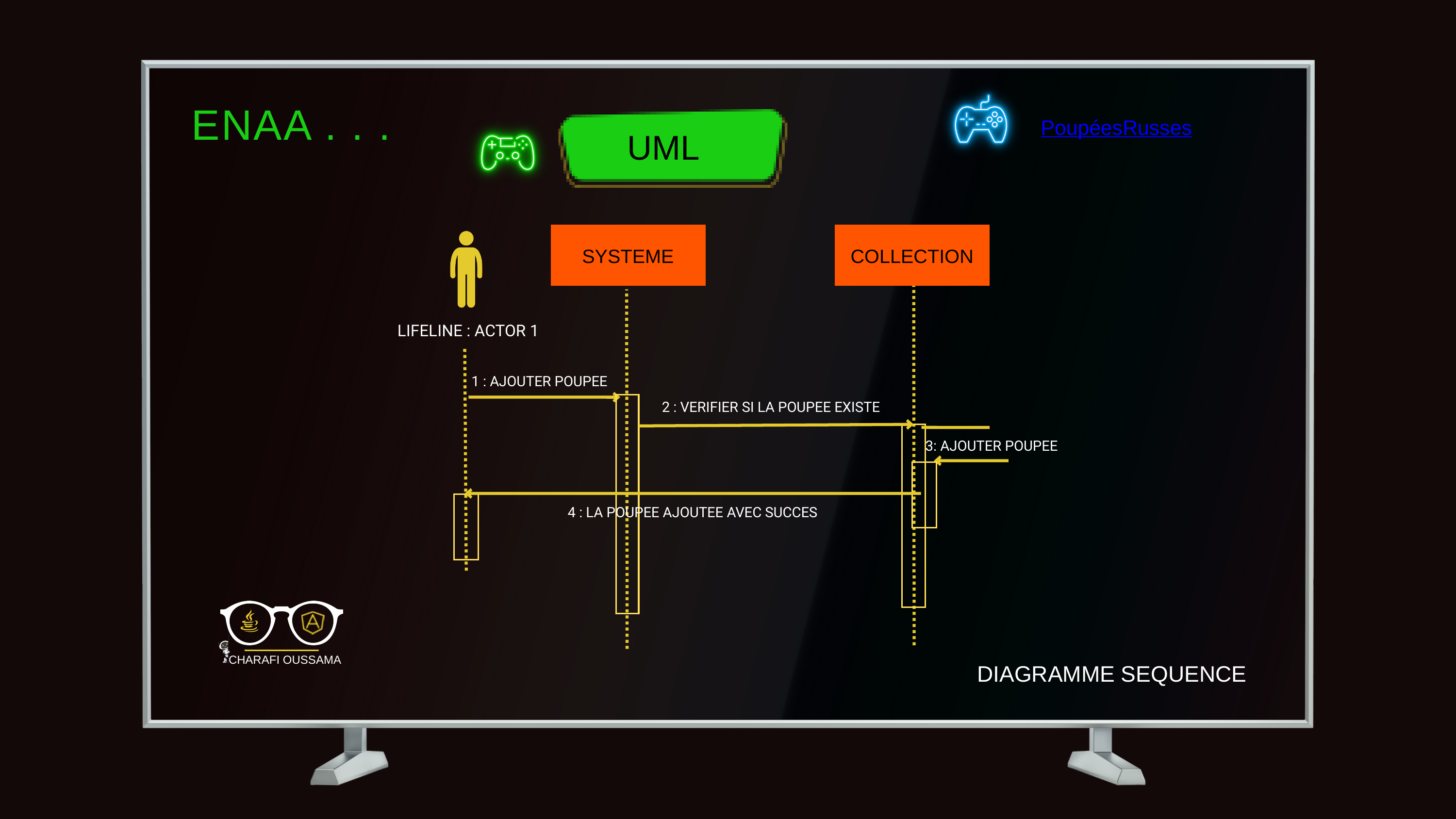

ENAA . . .

PoupéesRusses
UML

SYSTEME

COLLECTION

LIFELINE : ACTOR 1

1 : AJOUTER POUPEE

2 : VERIFIER SI LA POUPEE EXISTE

3: AJOUTER POUPEE

4 : LA POUPEE AJOUTEE AVEC SUCCES

CHARAFI OUSSAMA

DIAGRAMME SEQUENCE